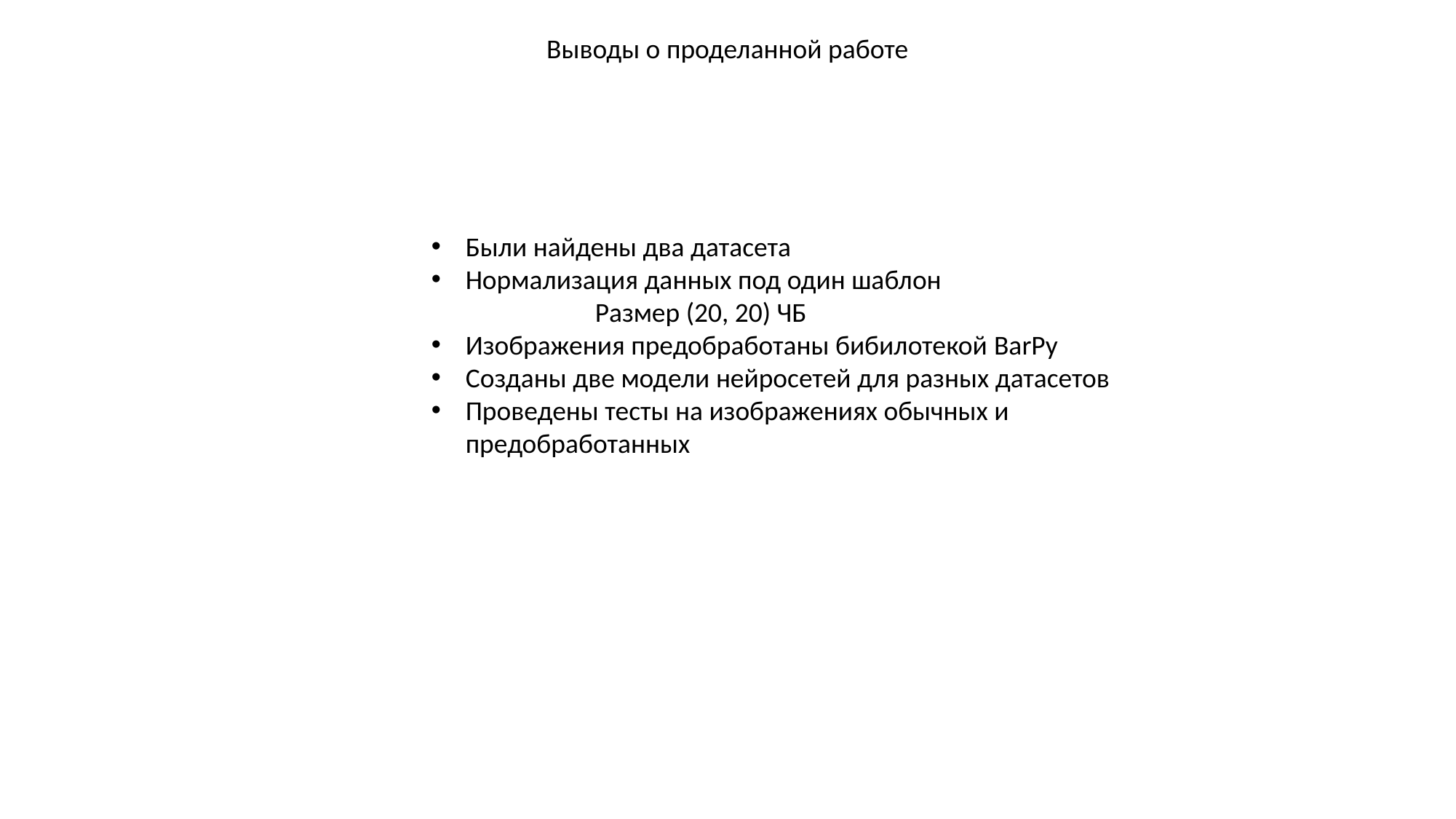

Выводы о проделанной работе
Были найдены два датасета
Нормализация данных под один шаблон
	Размер (20, 20) ЧБ
Изображения предобработаны бибилотекой BarPy
Созданы две модели нейросетей для разных датасетов
Проведены тесты на изображениях обычных и предобработанных